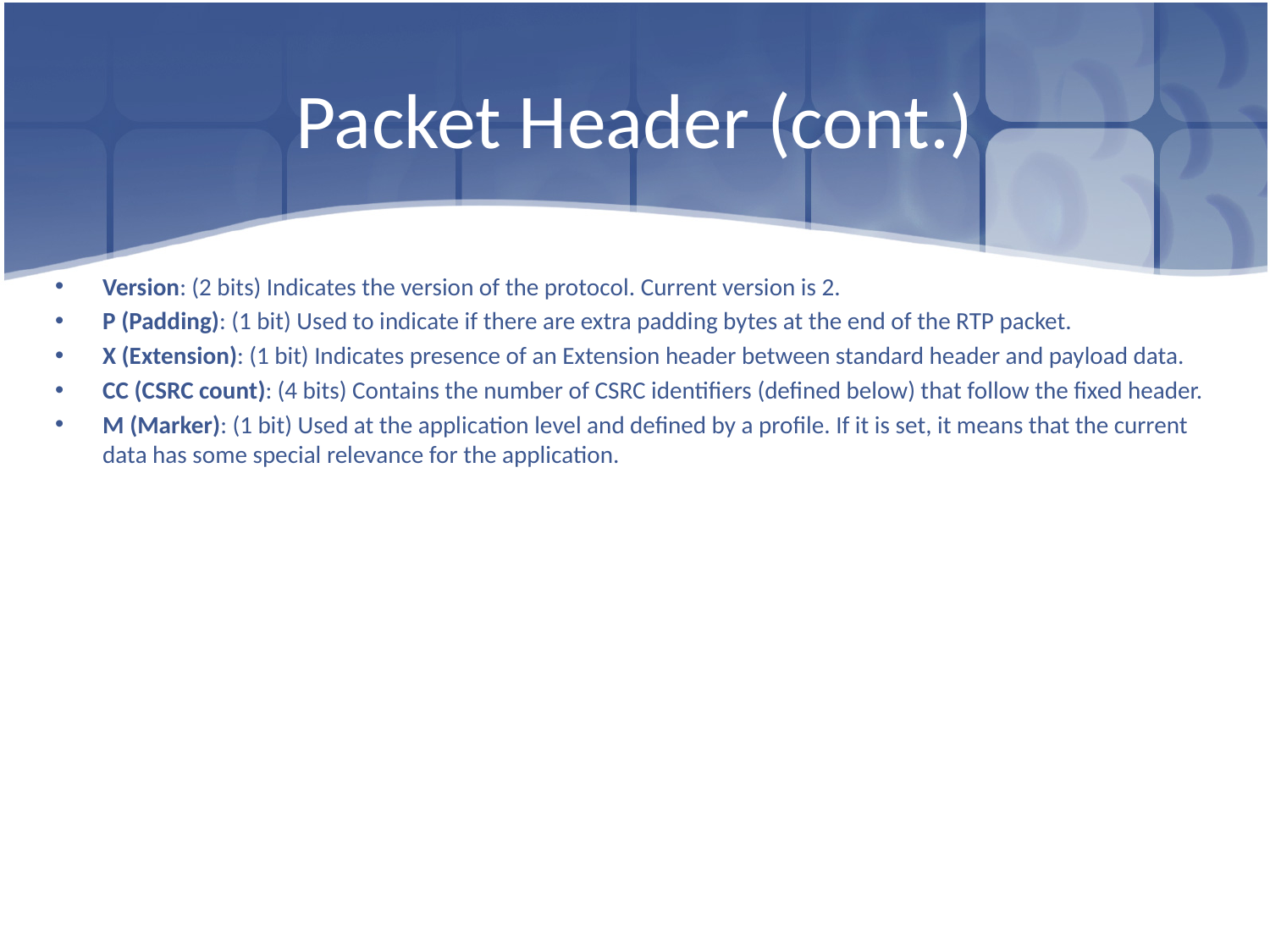

# Packet Header (cont.)
Version: (2 bits) Indicates the version of the protocol. Current version is 2.
P (Padding): (1 bit) Used to indicate if there are extra padding bytes at the end of the RTP packet.
X (Extension): (1 bit) Indicates presence of an Extension header between standard header and payload data.
CC (CSRC count): (4 bits) Contains the number of CSRC identifiers (defined below) that follow the fixed header.
M (Marker): (1 bit) Used at the application level and defined by a profile. If it is set, it means that the current data has some special relevance for the application.